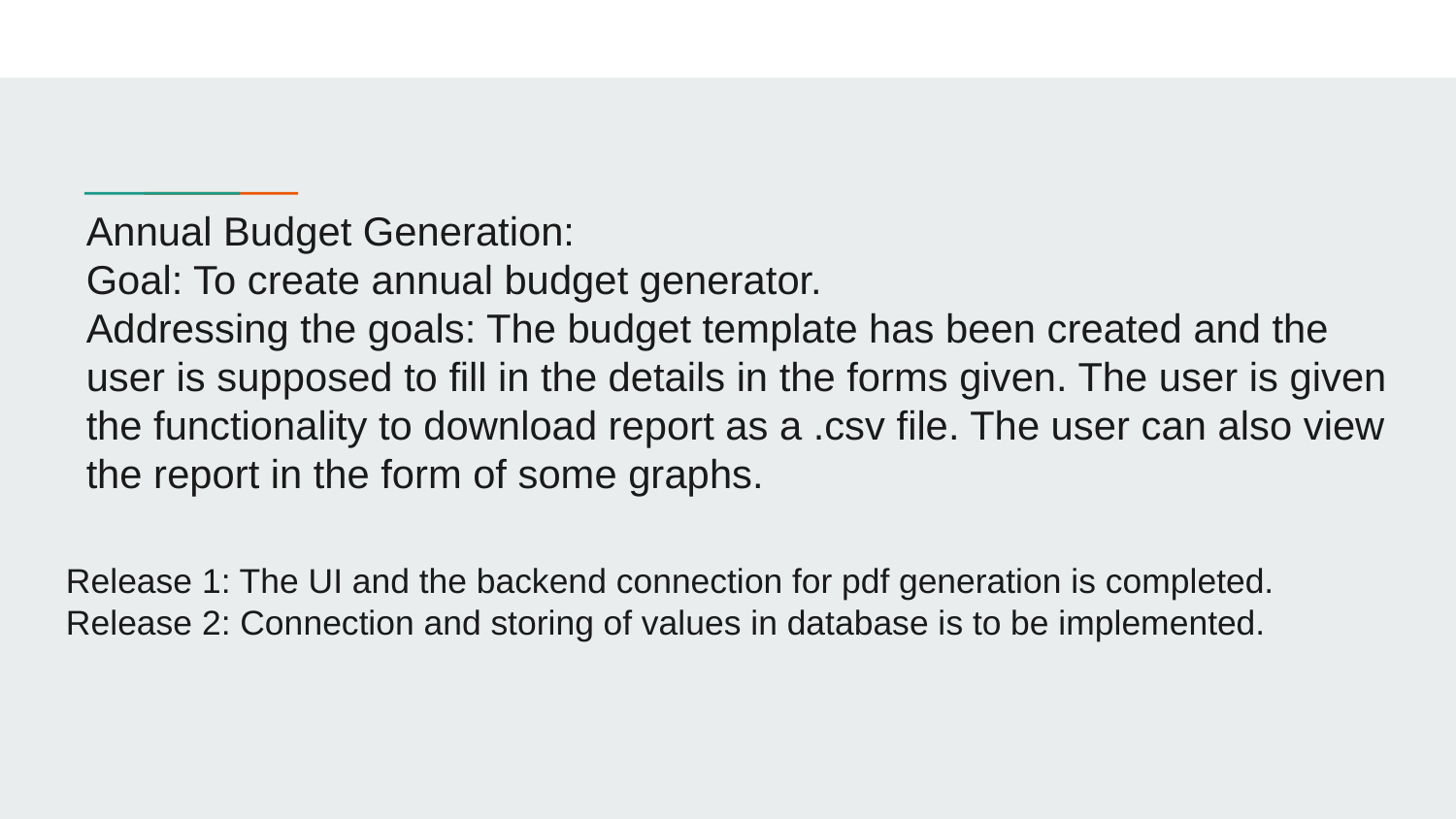

# Annual Budget Generation:
Goal: To create annual budget generator.
Addressing the goals: The budget template has been created and the user is supposed to fill in the details in the forms given. The user is given the functionality to download report as a .csv file. The user can also view the report in the form of some graphs.
Release 1: The UI and the backend connection for pdf generation is completed.
Release 2: Connection and storing of values in database is to be implemented.